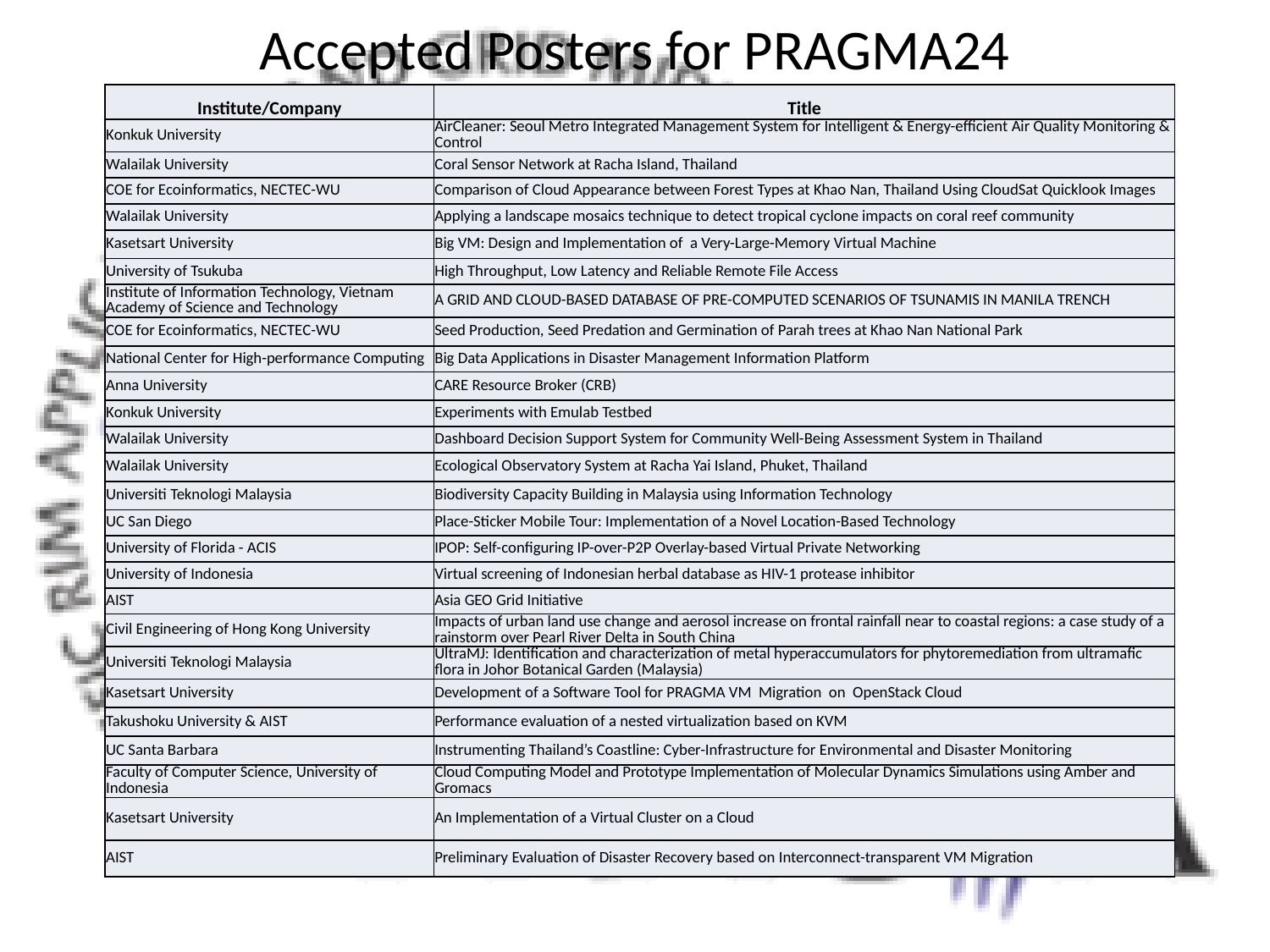

# Accepted Posters for PRAGMA24
| Institute/Company | Title |
| --- | --- |
| Konkuk University | AirCleaner: Seoul Metro Integrated Management System for Intelligent & Energy-efficient Air Quality Monitoring & Control |
| Walailak University | Coral Sensor Network at Racha Island, Thailand |
| COE for Ecoinformatics, NECTEC-WU | Comparison of Cloud Appearance between Forest Types at Khao Nan, Thailand Using CloudSat Quicklook Images |
| Walailak University | Applying a landscape mosaics technique to detect tropical cyclone impacts on coral reef community |
| Kasetsart University | Big VM: Design and Implementation of a Very-Large-Memory Virtual Machine |
| University of Tsukuba | High Throughput, Low Latency and Reliable Remote File Access |
| Institute of Information Technology, Vietnam Academy of Science and Technology | A GRID AND CLOUD-BASED DATABASE OF PRE-COMPUTED SCENARIOS OF TSUNAMIS IN MANILA TRENCH |
| COE for Ecoinformatics, NECTEC-WU | Seed Production, Seed Predation and Germination of Parah trees at Khao Nan National Park |
| National Center for High-performance Computing | Big Data Applications in Disaster Management Information Platform |
| Anna University | CARE Resource Broker (CRB) |
| Konkuk University | Experiments with Emulab Testbed |
| Walailak University | Dashboard Decision Support System for Community Well-Being Assessment System in Thailand |
| Walailak University | Ecological Observatory System at Racha Yai Island, Phuket, Thailand |
| Universiti Teknologi Malaysia | Biodiversity Capacity Building in Malaysia using Information Technology |
| UC San Diego | Place-Sticker Mobile Tour: Implementation of a Novel Location-Based Technology |
| University of Florida - ACIS | IPOP: Self-configuring IP-over-P2P Overlay-based Virtual Private Networking |
| University of Indonesia | Virtual screening of Indonesian herbal database as HIV-1 protease inhibitor |
| AIST | Asia GEO Grid Initiative |
| Civil Engineering of Hong Kong University | Impacts of urban land use change and aerosol increase on frontal rainfall near to coastal regions: a case study of a rainstorm over Pearl River Delta in South China |
| Universiti Teknologi Malaysia | UltraMJ: Identification and characterization of metal hyperaccumulators for phytoremediation from ultramafic flora in Johor Botanical Garden (Malaysia) |
| Kasetsart University | Development of a Software Tool for PRAGMA VM Migration on OpenStack Cloud |
| Takushoku University & AIST | Performance evaluation of a nested virtualization based on KVM |
| UC Santa Barbara | Instrumenting Thailand’s Coastline: Cyber-Infrastructure for Environmental and Disaster Monitoring |
| Faculty of Computer Science, University of Indonesia | Cloud Computing Model and Prototype Implementation of Molecular Dynamics Simulations using Amber and Gromacs |
| Kasetsart University | An Implementation of a Virtual Cluster on a Cloud |
| AIST | Preliminary Evaluation of Disaster Recovery based on Interconnect-transparent VM Migration |